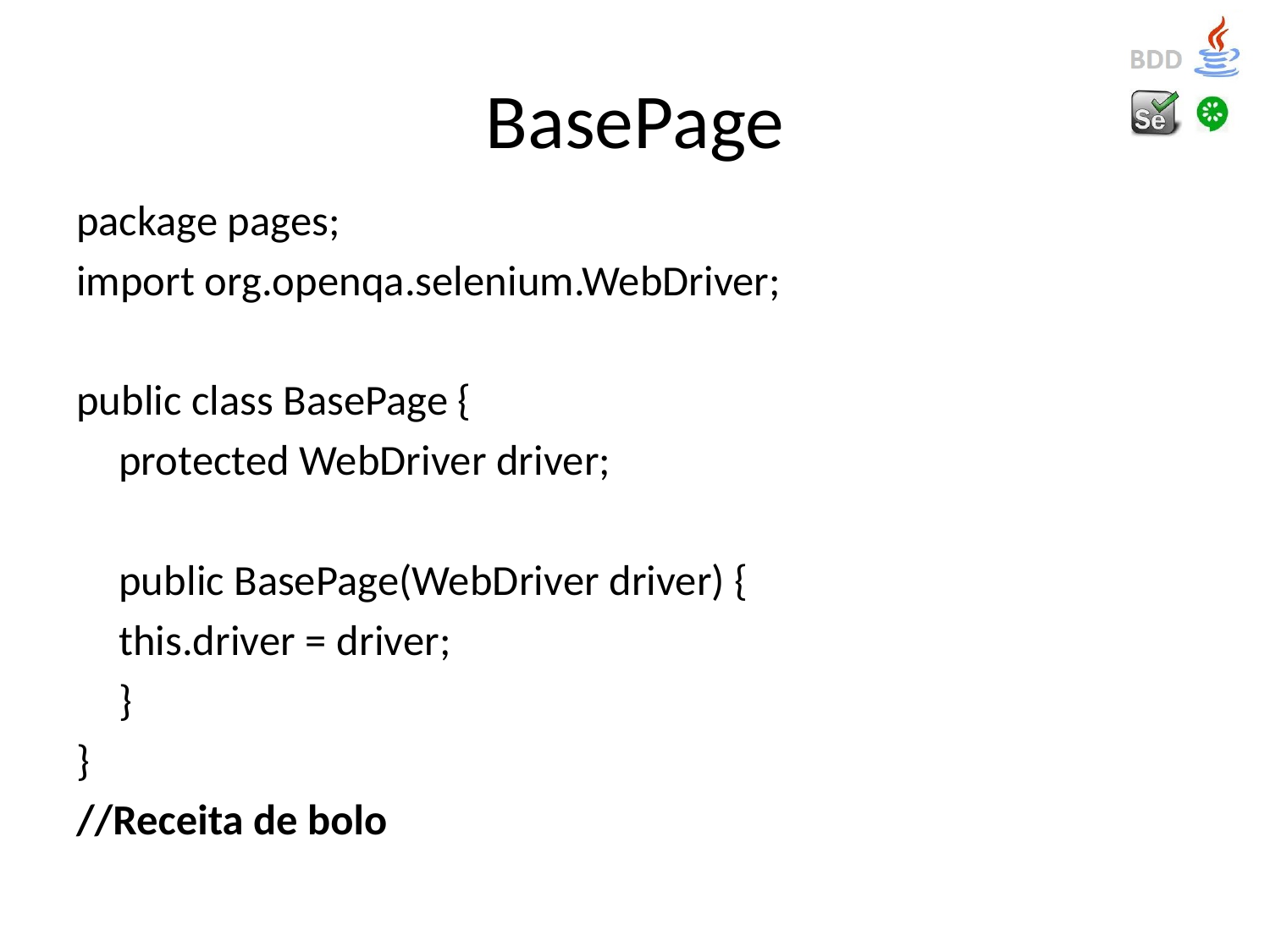

# BasePage
package pages;
import org.openqa.selenium.WebDriver;

public class BasePage {
	protected WebDriver driver;

	public BasePage(WebDriver driver) {
		this.driver = driver;
	}
}
//Receita de bolo